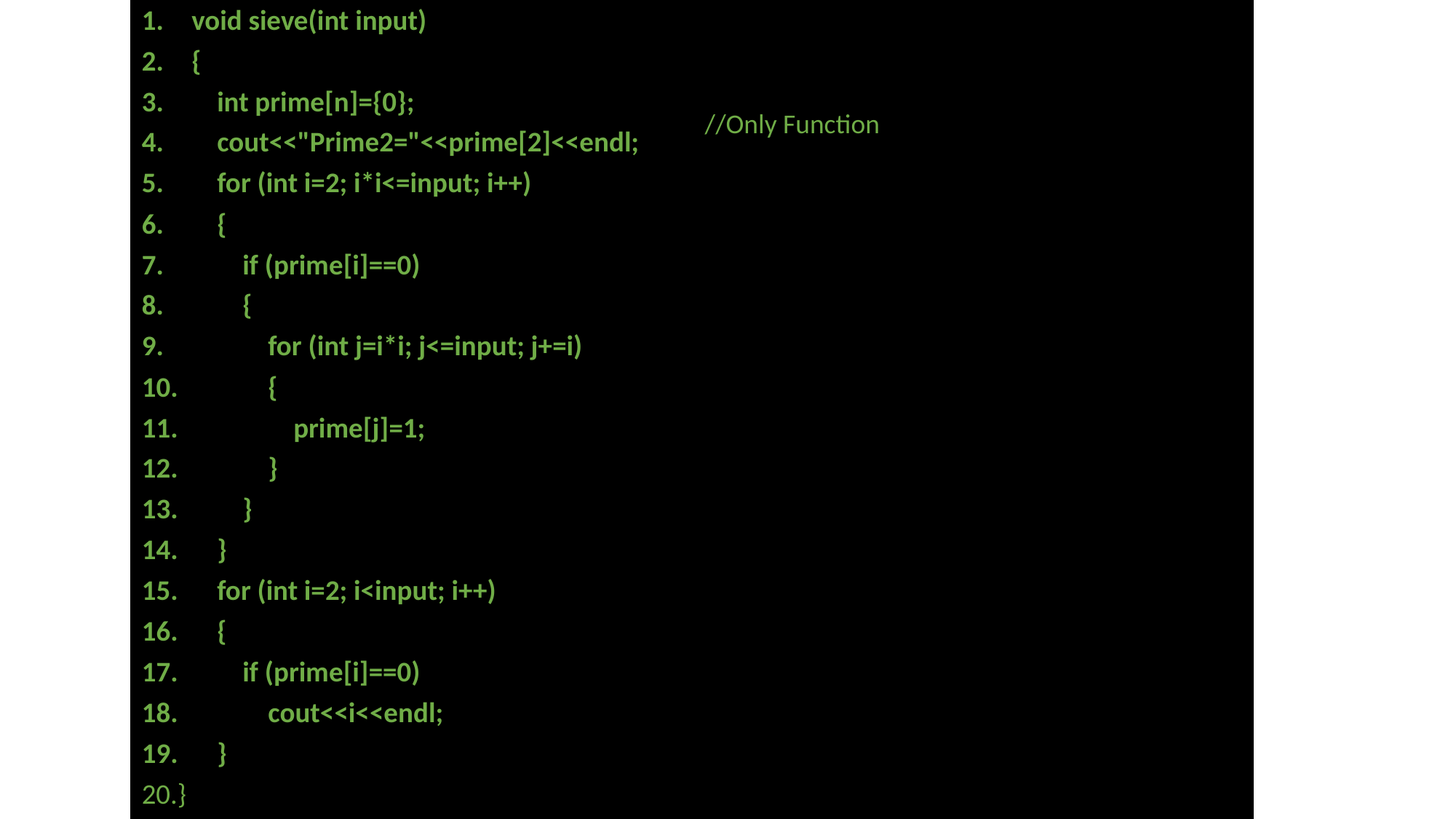

void sieve(int input)
{
    int prime[n]={0};
    cout<<"Prime2="<<prime[2]<<endl;
    for (int i=2; i*i<=input; i++)
    {
        if (prime[i]==0)
        {
            for (int j=i*i; j<=input; j+=i)
            {
                prime[j]=1;
            }
        }
    }
    for (int i=2; i<input; i++)
    {
        if (prime[i]==0)
            cout<<i<<endl;
    }
20.}
//Only Function